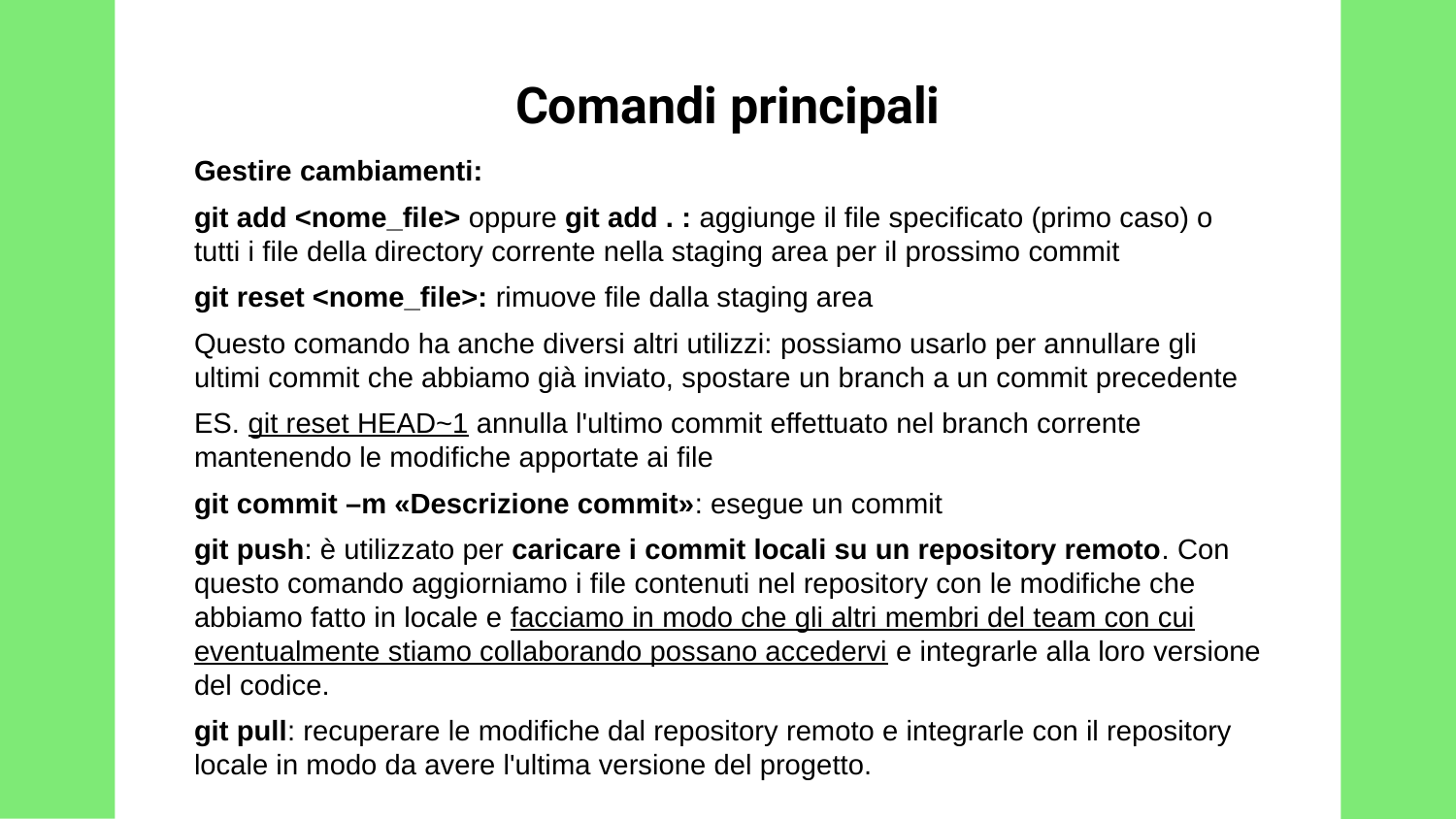

# Comandi principali
Gestire cambiamenti:
git add <nome_file> oppure git add . : aggiunge il file specificato (primo caso) o tutti i file della directory corrente nella staging area per il prossimo commit
git reset <nome_file>: rimuove file dalla staging area
Questo comando ha anche diversi altri utilizzi: possiamo usarlo per annullare gli ultimi commit che abbiamo già inviato, spostare un branch a un commit precedente
ES. git reset HEAD~1 annulla l'ultimo commit effettuato nel branch corrente mantenendo le modifiche apportate ai file
git commit –m «Descrizione commit»: esegue un commit
git push: è utilizzato per caricare i commit locali su un repository remoto. Con questo comando aggiorniamo i file contenuti nel repository con le modifiche che abbiamo fatto in locale e facciamo in modo che gli altri membri del team con cui eventualmente stiamo collaborando possano accedervi e integrarle alla loro versione del codice.
git pull: recuperare le modifiche dal repository remoto e integrarle con il repository locale in modo da avere l'ultima versione del progetto.